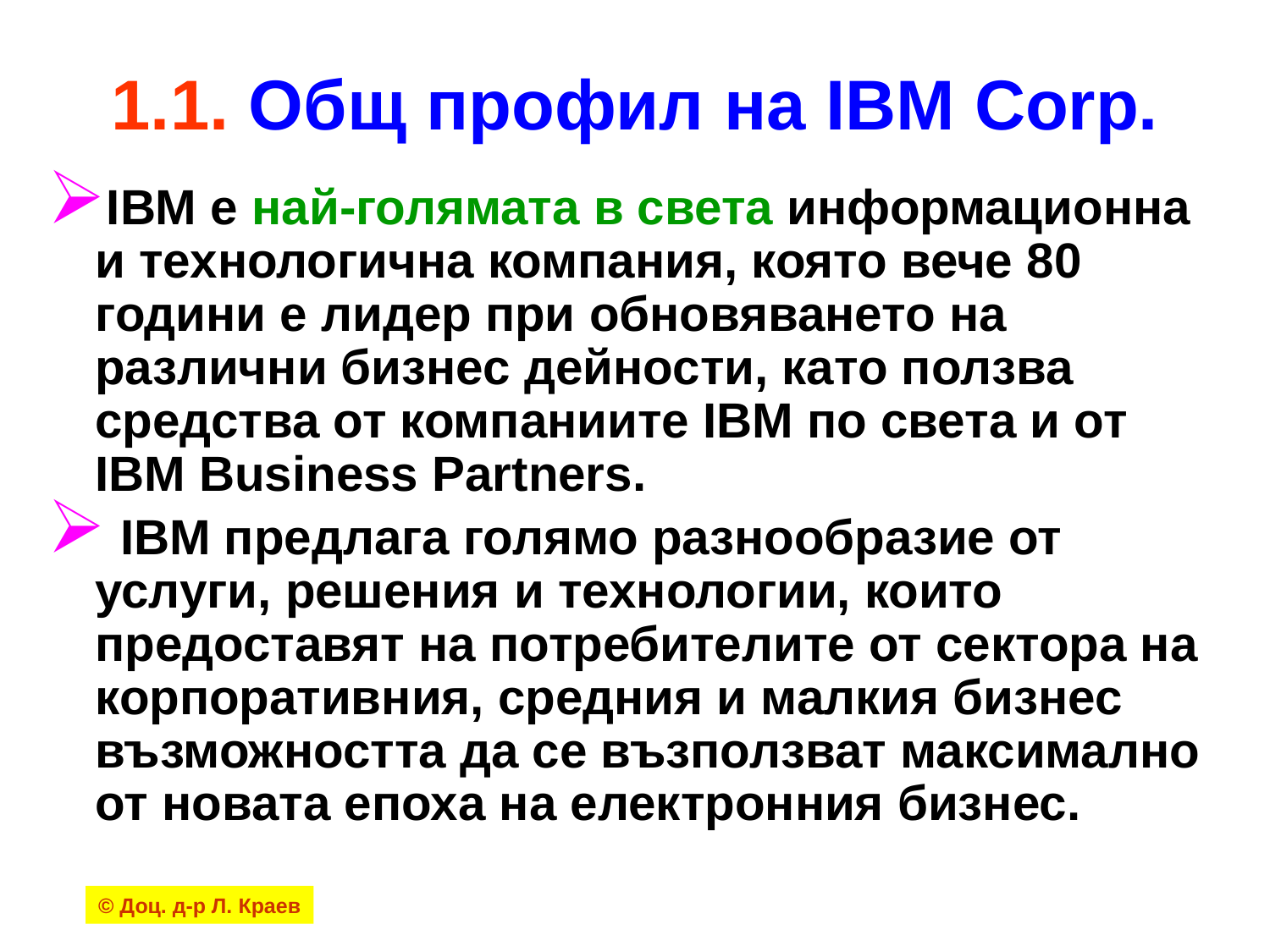

# 1.1. Общ профил на IBM Corp.
IBM е най-голямата в света информационна и технологична компания, която вече 80 години е лидер при обновяването на различни бизнес дейности, като ползва средства от компаниите IBM по света и от IBM Business Partners.
 IBM предлага голямо разнообразие от услуги, решения и технологии, които предоставят на потребителите от сектора на корпоративния, средния и малкия бизнес възможността да се възползват максимално от новата епоха на електронния бизнес.
© Доц. д-р Л. Краев